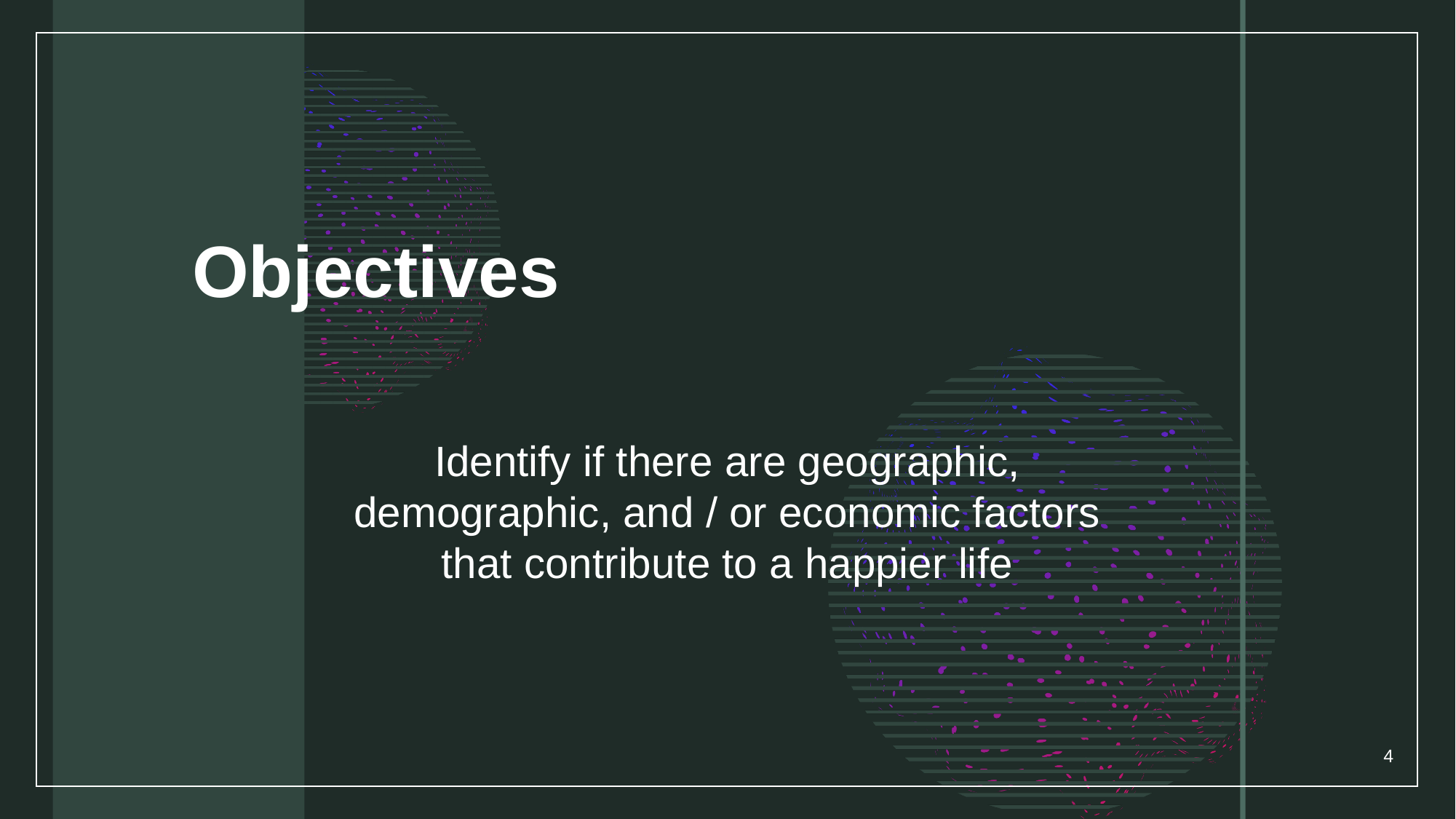

# Objectives
Identify if there are geographic, demographic, and / or economic factors that contribute to a happier life
4